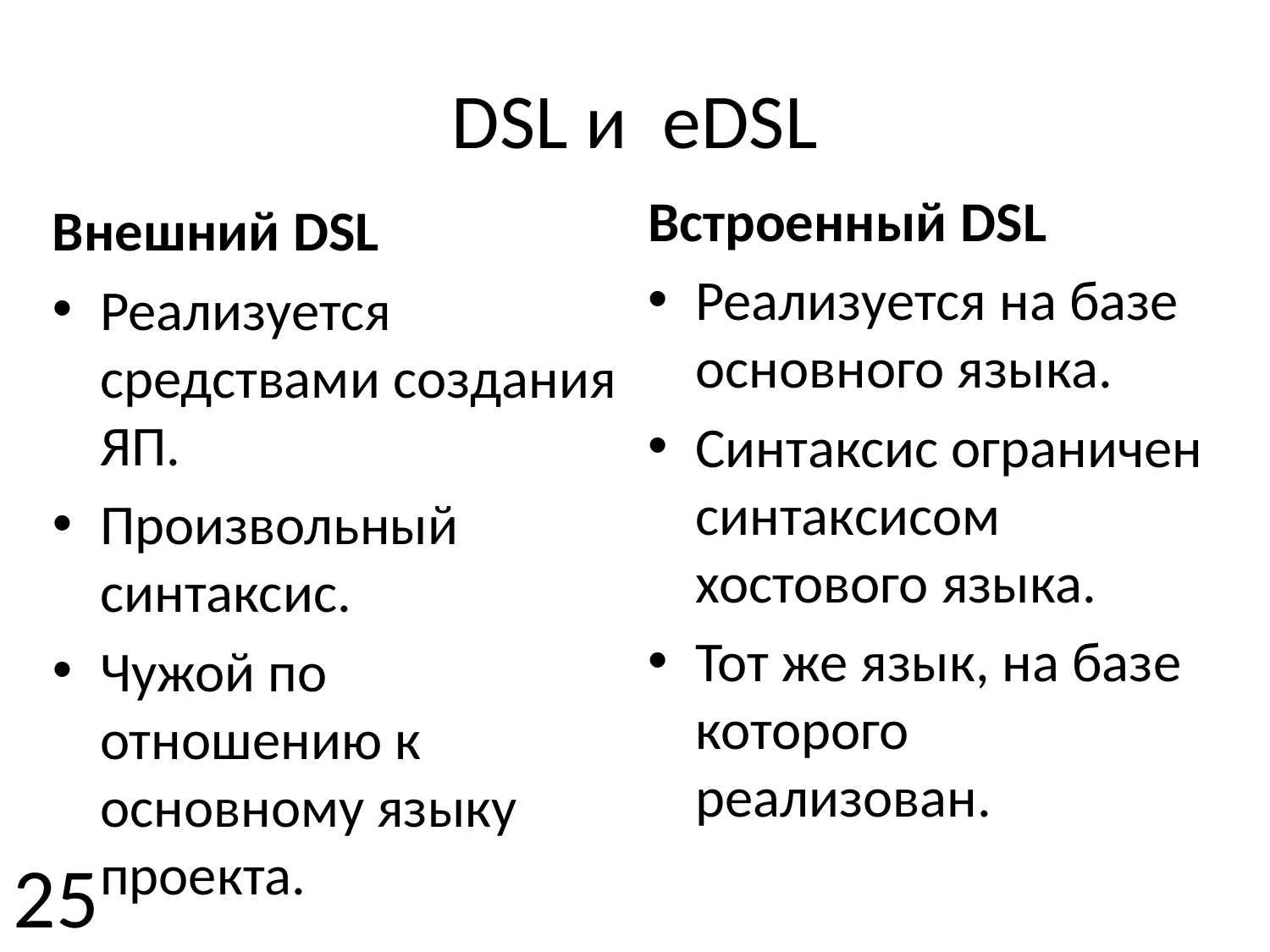

# DSL и  eDSL
Встроенный DSL
Реализуется на базе основного языка.
Синтаксис ограничен синтаксисом хостового языка.
Тот же язык, на базе которого реализован.
Внешний DSL
Реализуется средствами создания ЯП.
Произвольный синтаксис.
Чужой по отношению к основному языку проекта.
25